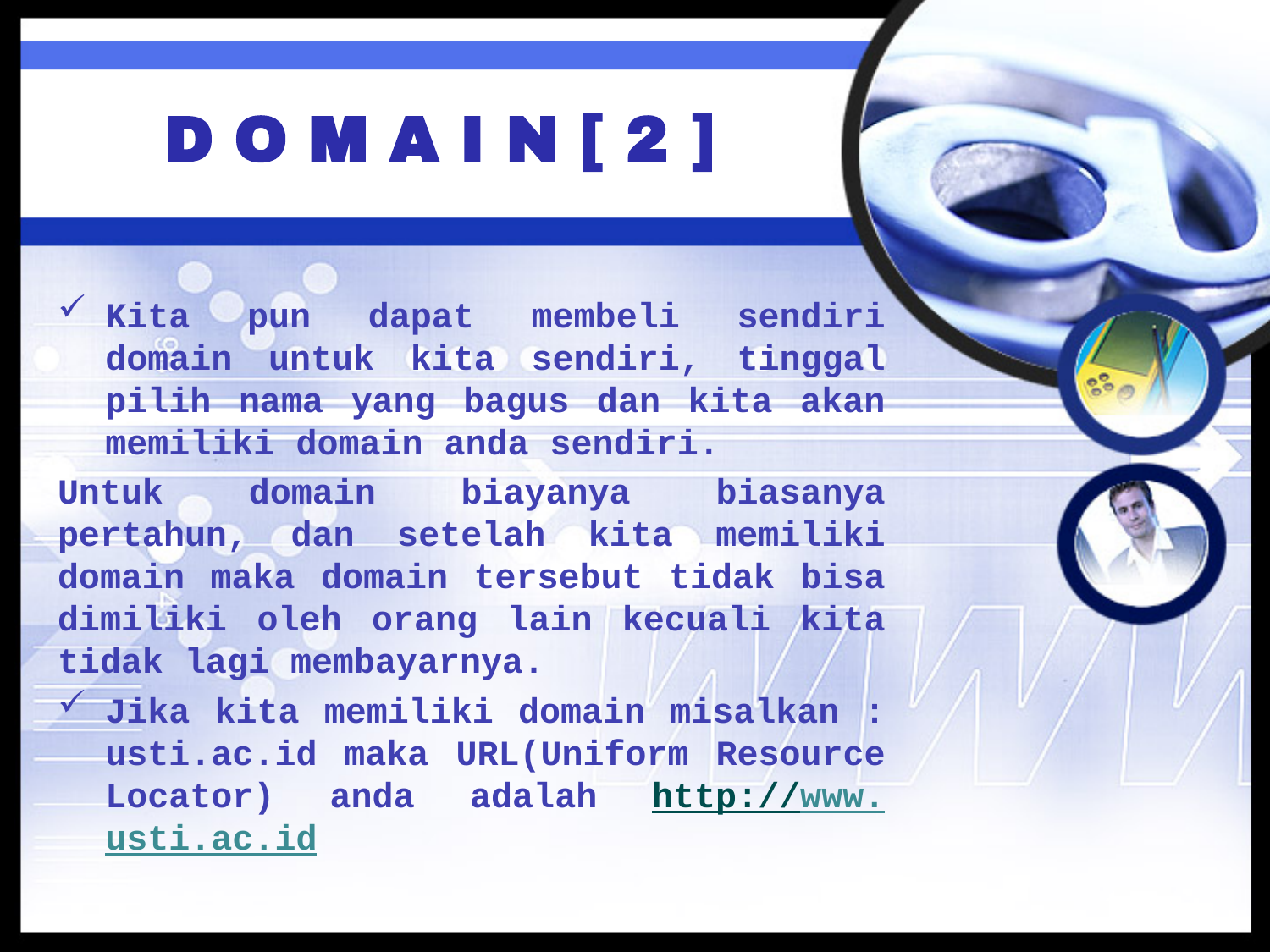

# D O M A I N [ 2 ]
Kita pun dapat membeli sendiri domain untuk kita sendiri, tinggal pilih nama yang bagus dan kita akan memiliki domain anda sendiri.
Untuk domain biayanya biasanya pertahun, dan setelah kita memiliki domain maka domain tersebut tidak bisa dimiliki oleh orang lain kecuali kita tidak lagi membayarnya.
Jika kita memiliki domain misalkan : usti.ac.id maka URL(Uniform Resource Locator) anda adalah http://www.usti.ac.id